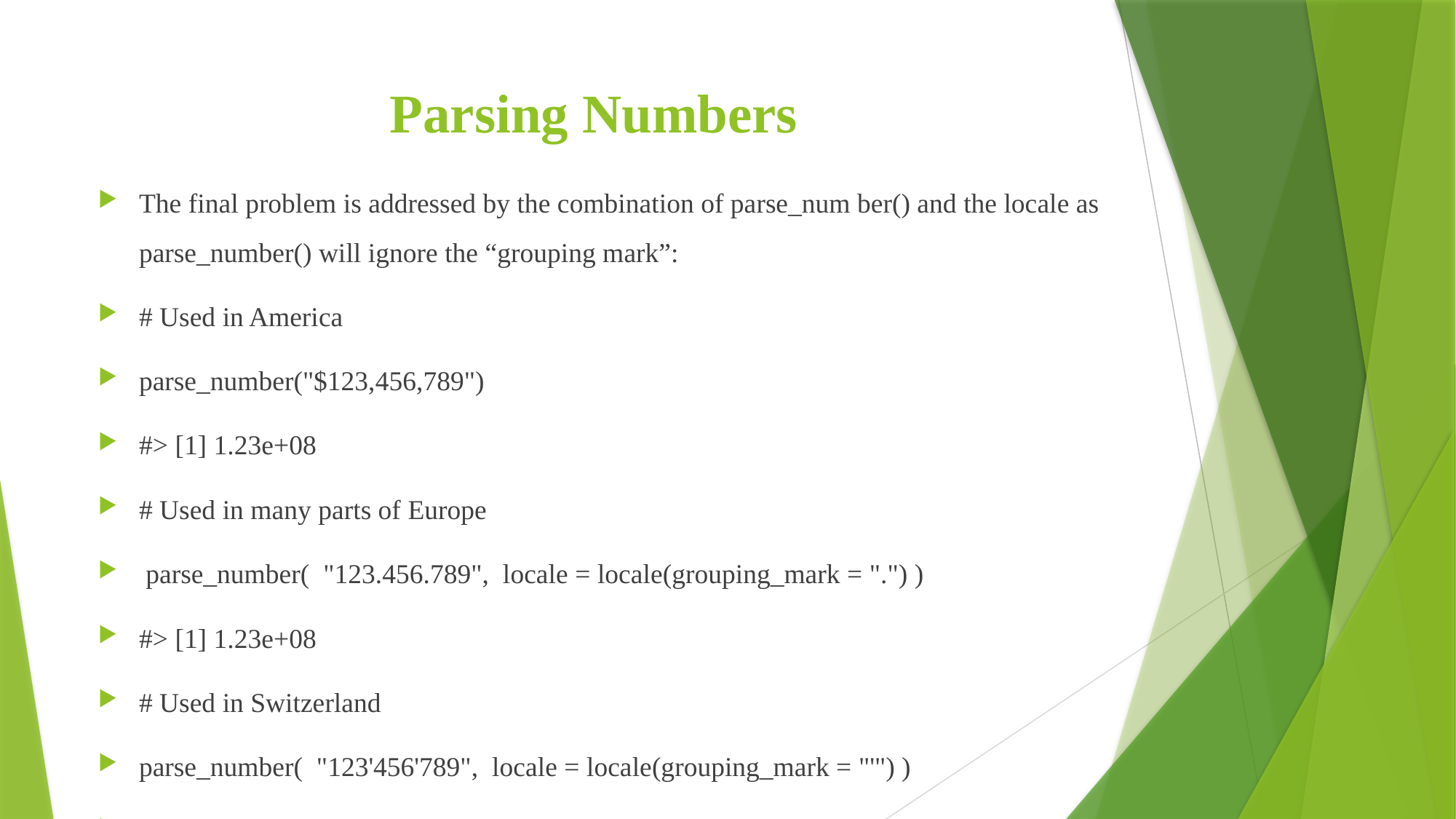

# Parsing Numbers
The final problem is addressed by the combination of parse_num ber() and the locale as parse_number() will ignore the “grouping mark”:
# Used in America
parse_number("$123,456,789")
#> [1] 1.23e+08
# Used in many parts of Europe
 parse_number(  "123.456.789",  locale = locale(grouping_mark = ".") )
#> [1] 1.23e+08
# Used in Switzerland
parse_number(  "123'456'789",  locale = locale(grouping_mark = "'") )
 #> [1] 1.23e+08